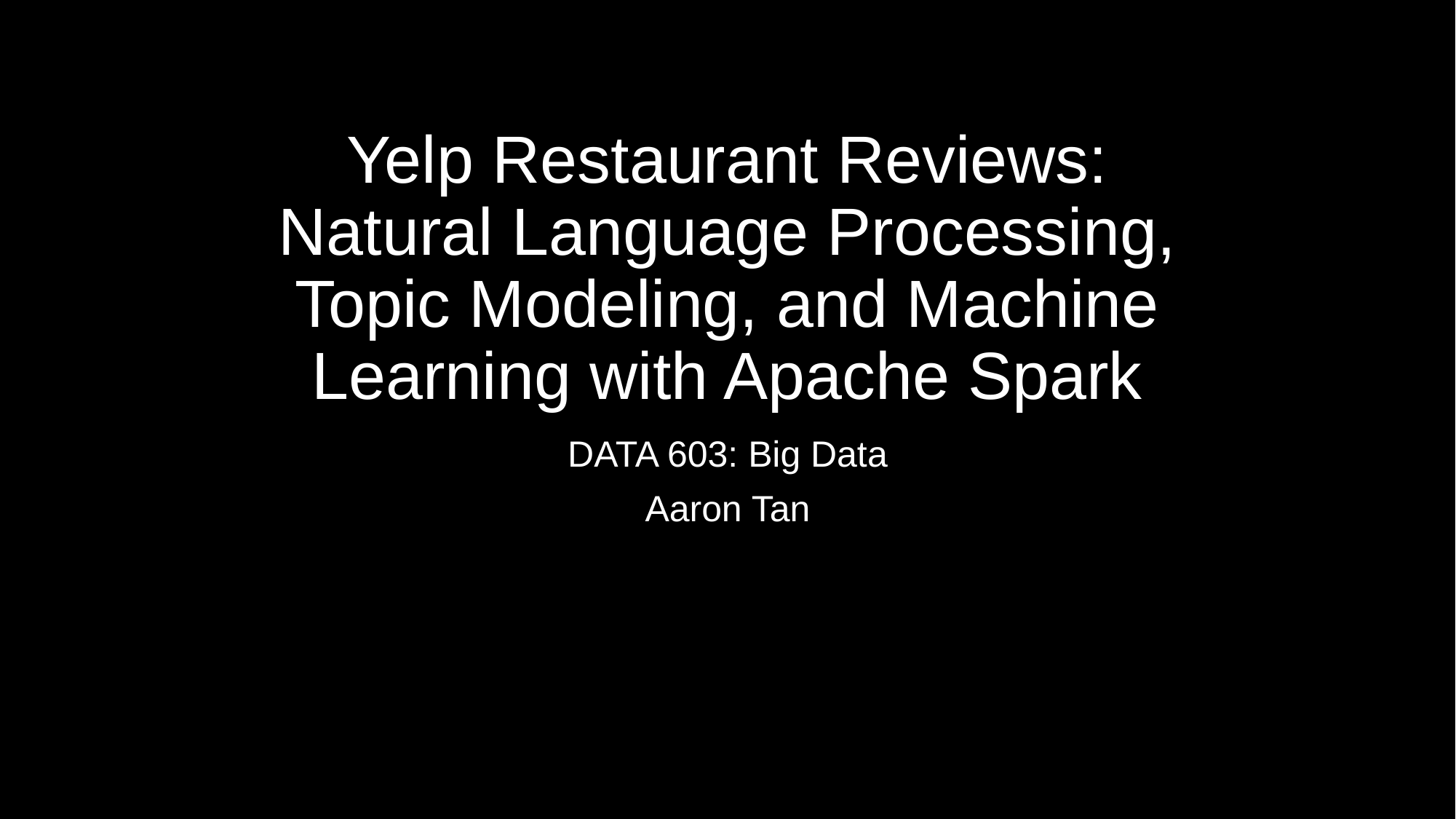

# Yelp Restaurant Reviews: Natural Language Processing, Topic Modeling, and Machine Learning with Apache Spark
DATA 603: Big Data
Aaron Tan